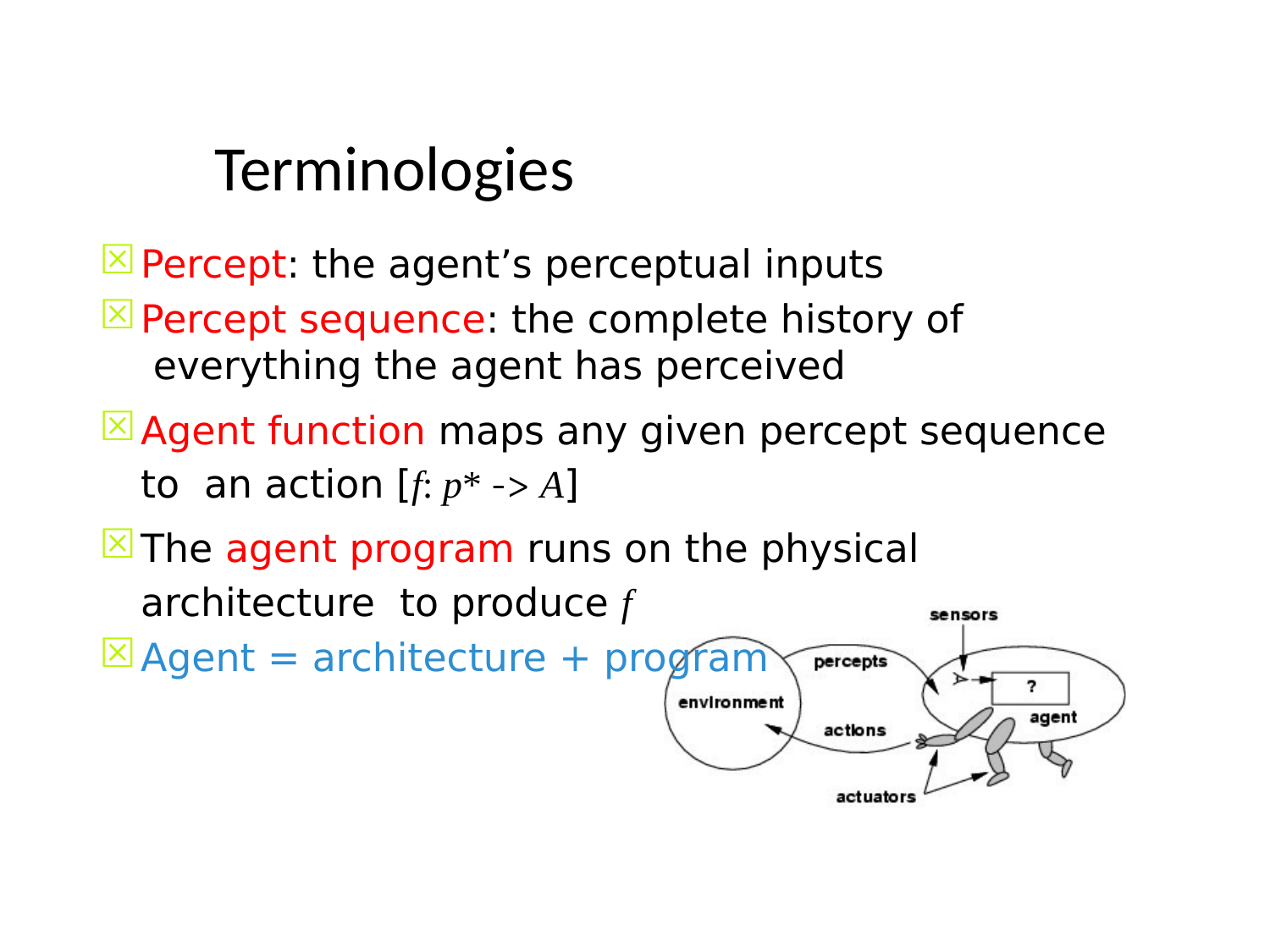

# Terminologies
Percept: the agent’s perceptual inputs
Percept sequence: the complete history of  everything the agent has perceived
Agent function maps any given percept sequence to  an action [f: p* -> A]
The agent program runs on the physical architecture  to produce f
Agent = architecture + program